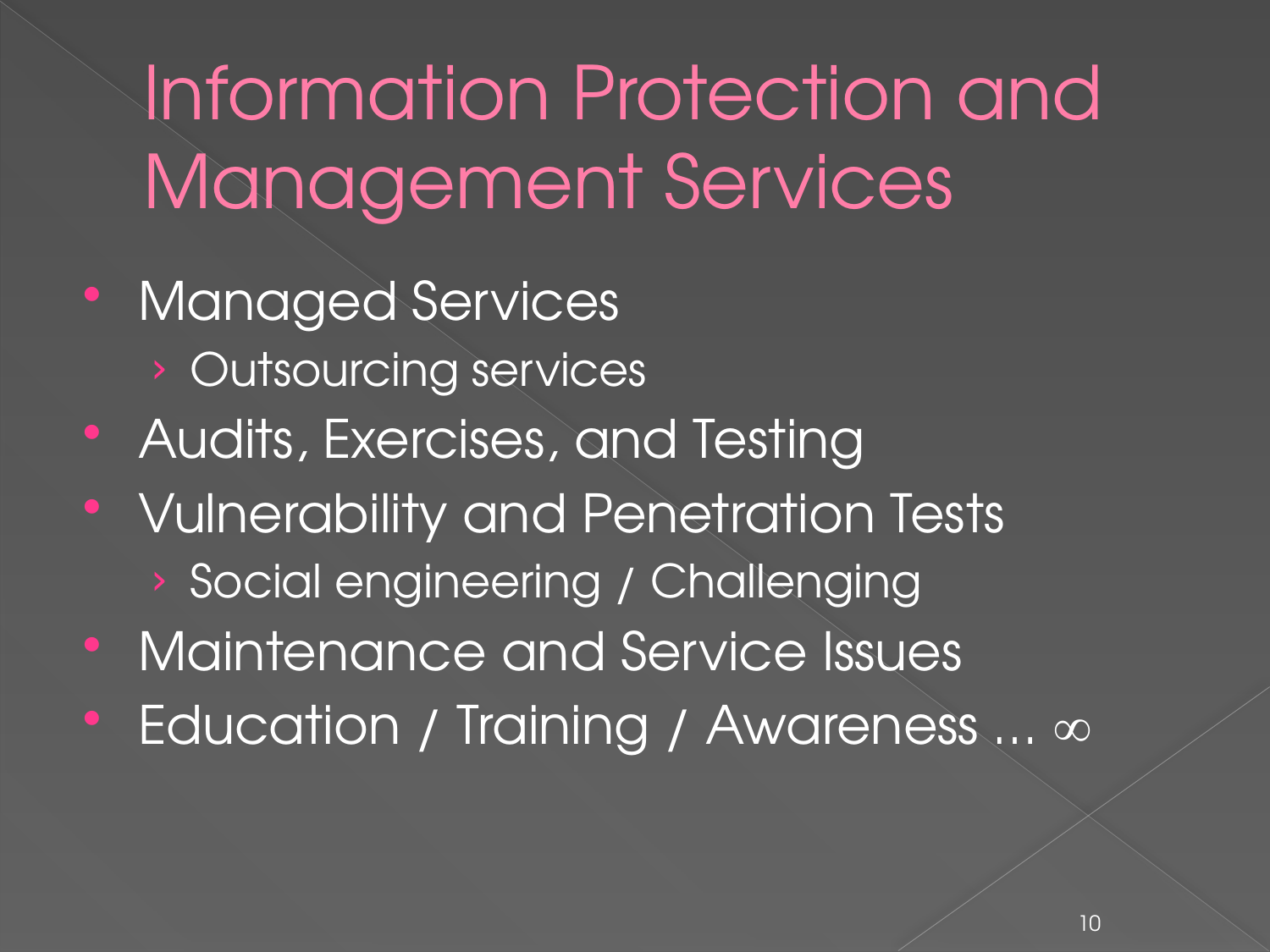

# Information Protection and Management Services
Managed Services
Outsourcing services
Audits, Exercises, and Testing
Vulnerability and Penetration Tests
Social engineering / Challenging
Maintenance and Service Issues
Education / Training / Awareness … ∞
10